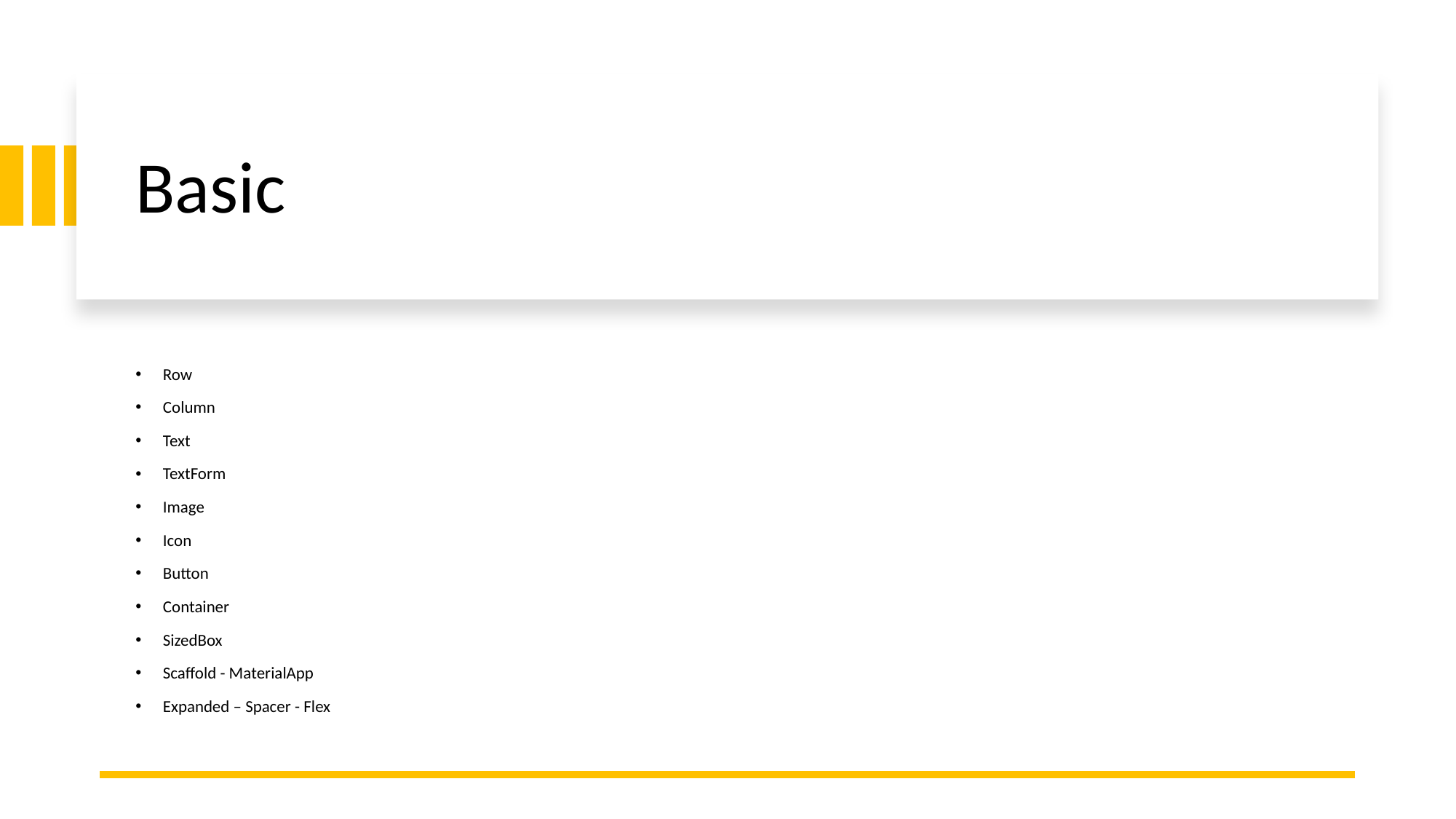

# Basic

Row
Column
Text
TextForm
Image
Icon
Button
Container
SizedBox
Scaffold - MaterialApp
Expanded – Spacer - Flex